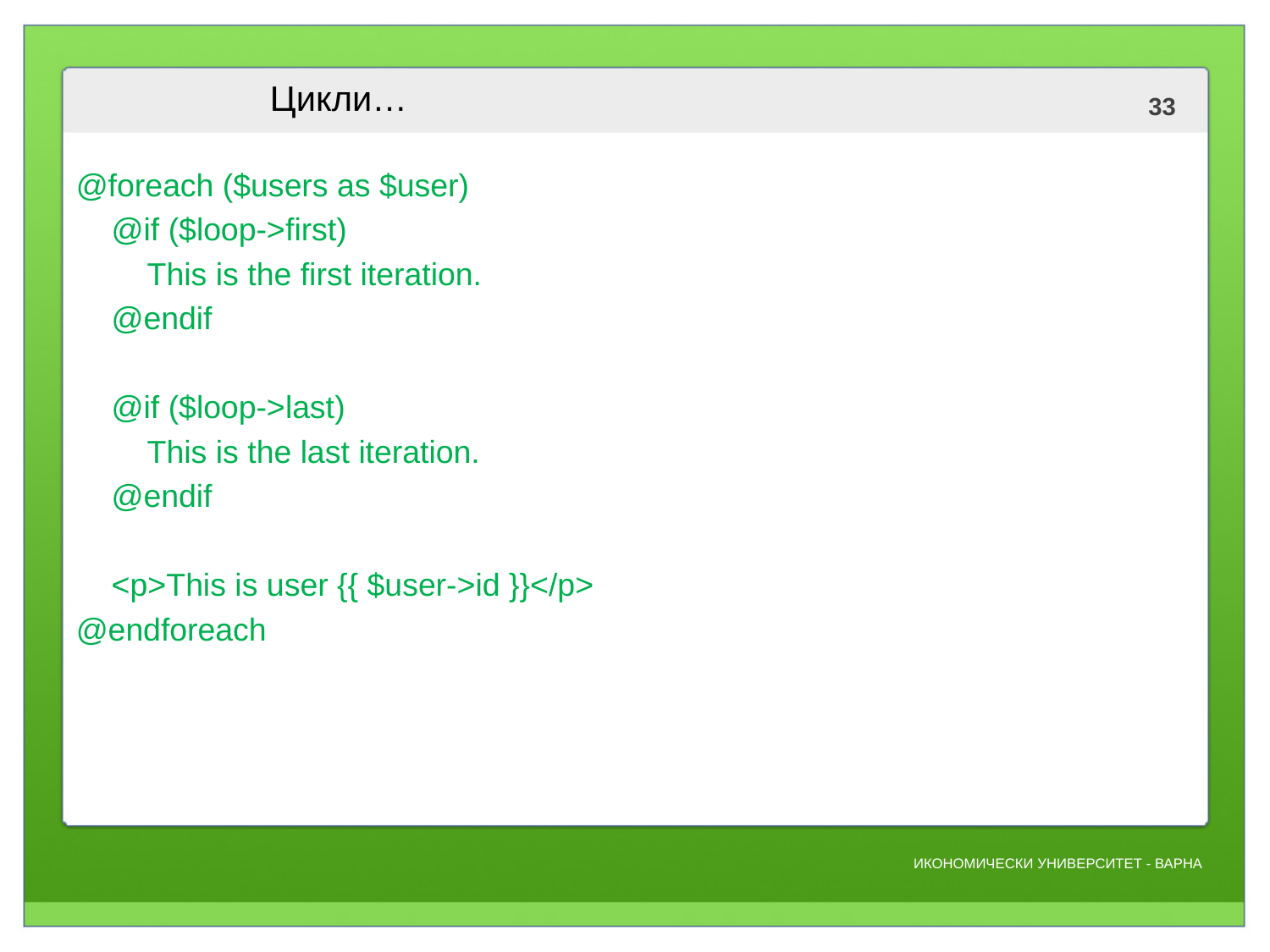

# Цикли…
@foreach ($users as $user)
    @if ($loop->first)
        This is the first iteration.
    @endif

    @if ($loop->last)
        This is the last iteration.
    @endif

    <p>This is user {{ $user->id }}</p>
@endforeach